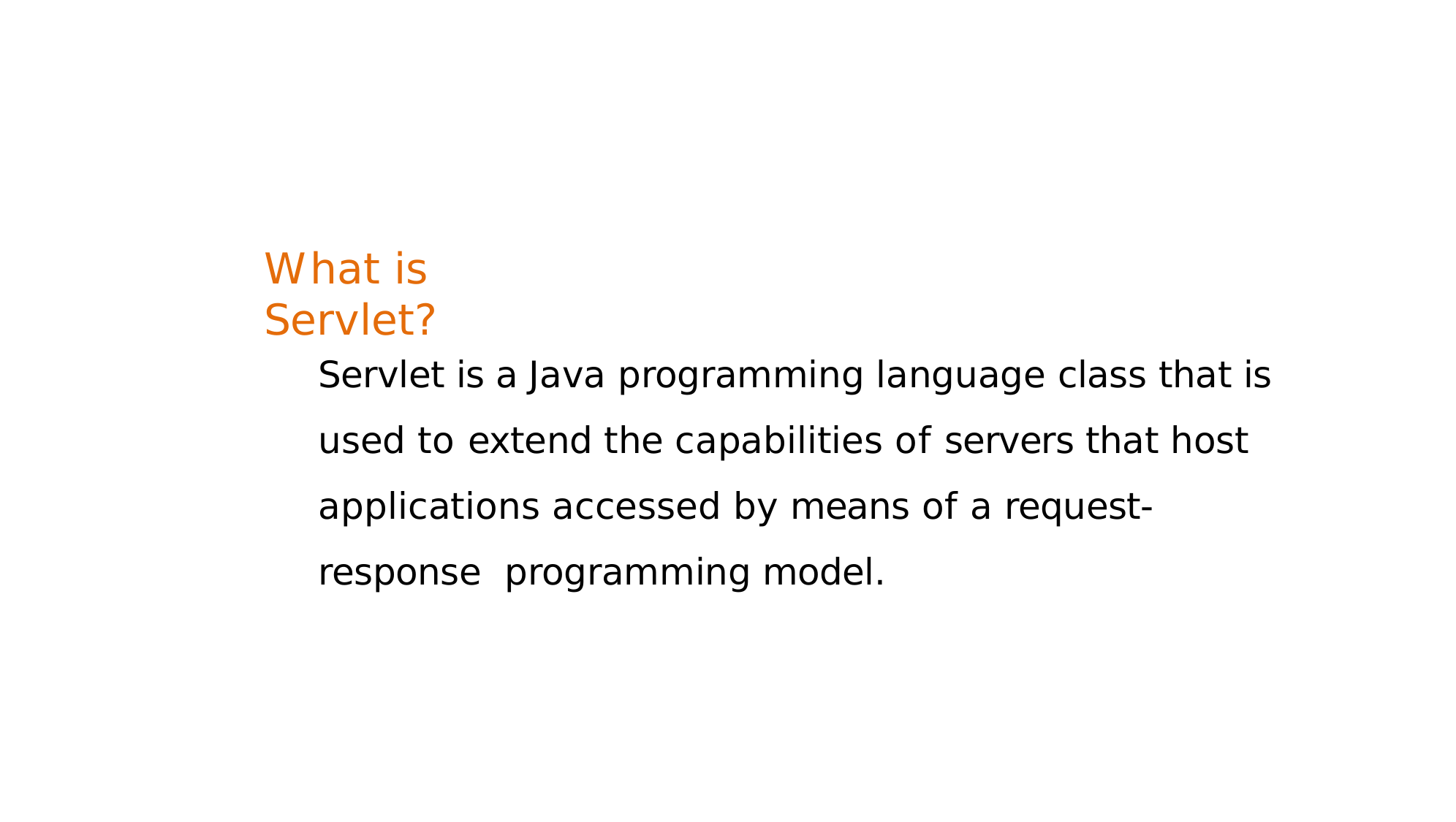

# What is Servlet?
Servlet is a Java programming language class that is  used to extend the capabilities of servers that host  applications accessed by means of a request-response  programming model.
17